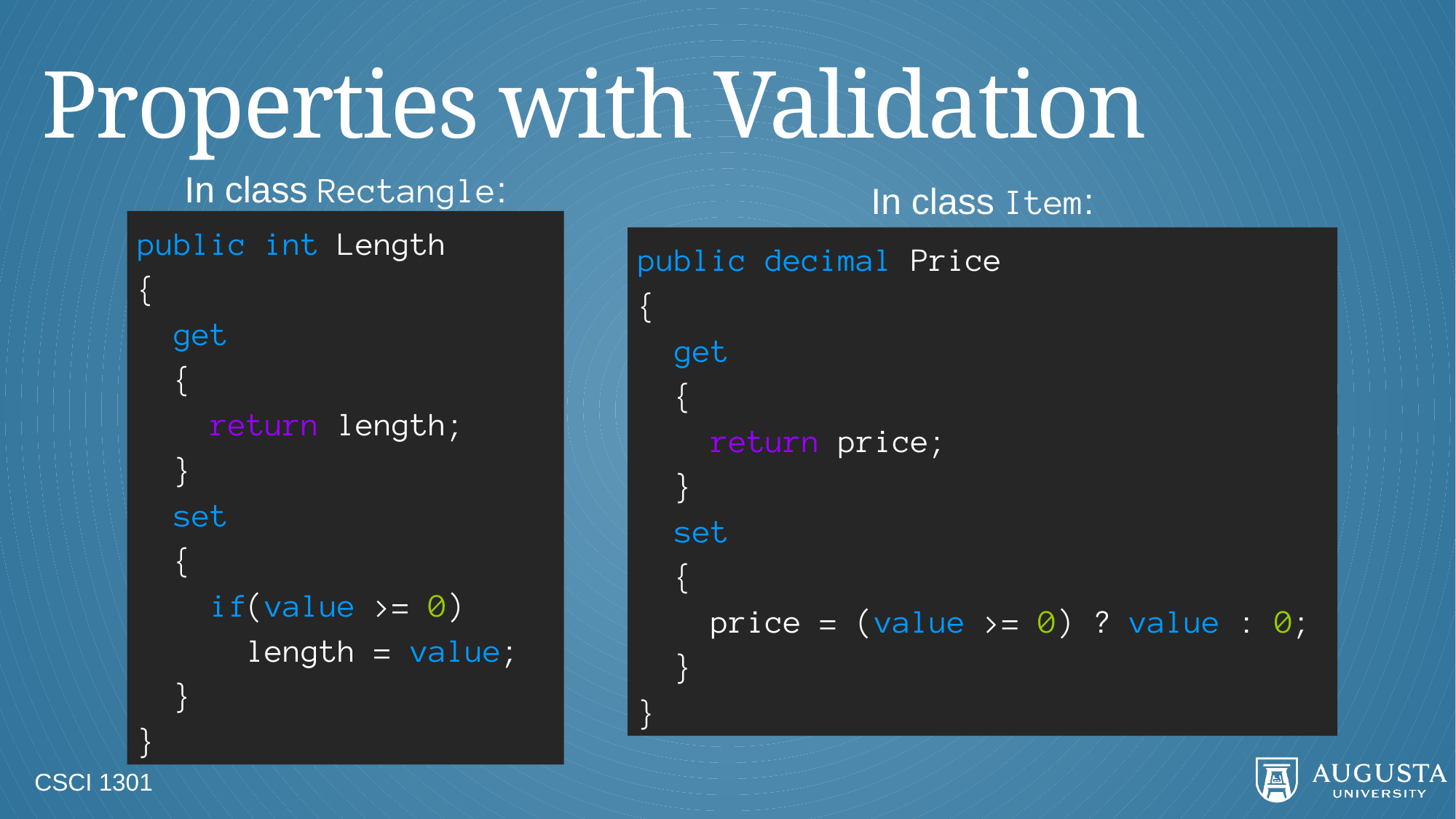

# Properties with Validation
In class Rectangle:
In class Item:
public int Length
{
  get
  {
    return length;
  }
  set
  {
    if(value >= 0)
      length = value;
  }
}
public decimal Price
{
  get
  {
    return price;
  }
  set
  {
    price = (value >= 0) ? value : 0;
  }
}
CSCI 1301